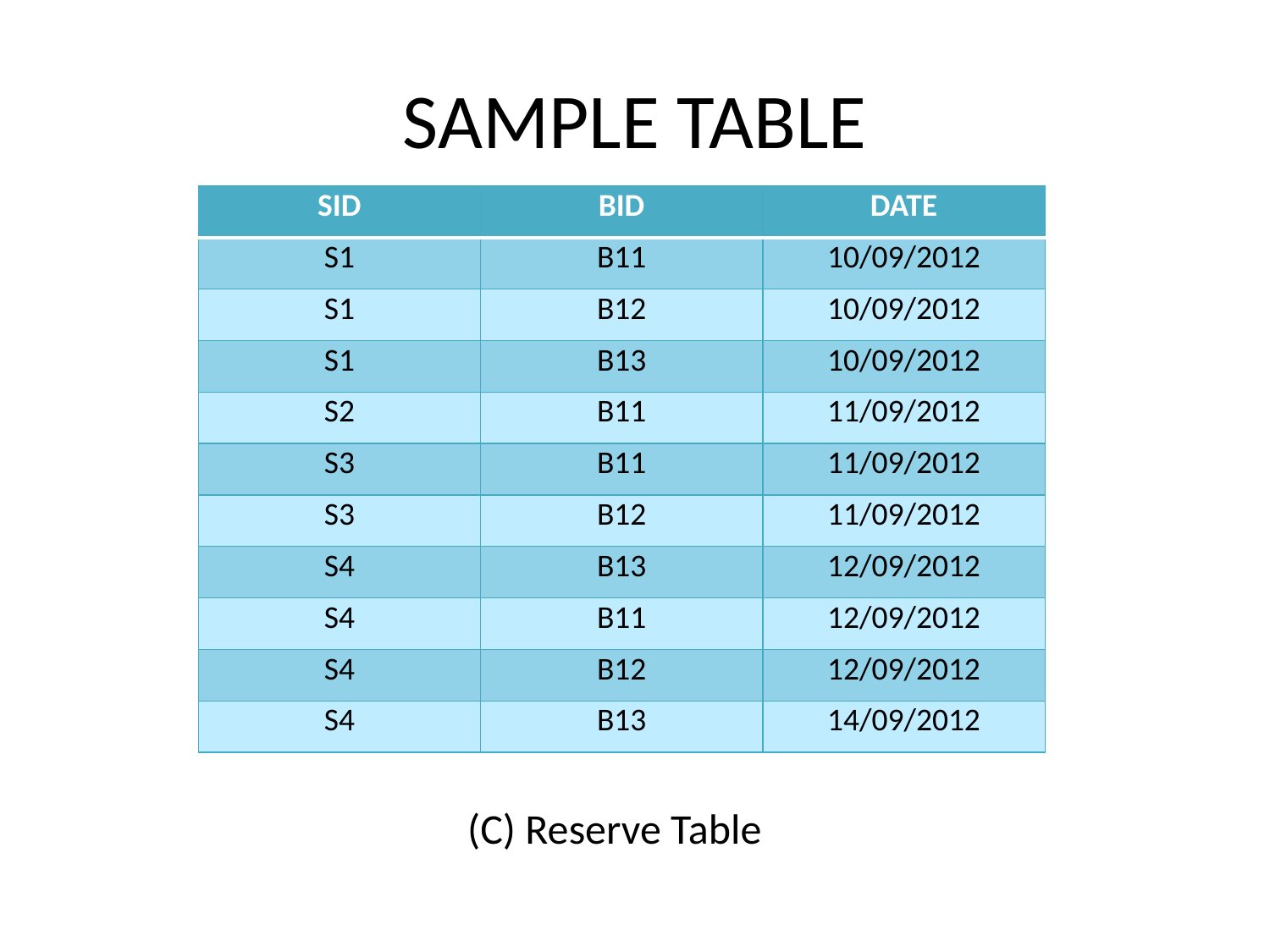

# SAMPLE TABLE
| SID | BID | DATE |
| --- | --- | --- |
| S1 | B11 | 10/09/2012 |
| S1 | B12 | 10/09/2012 |
| S1 | B13 | 10/09/2012 |
| S2 | B11 | 11/09/2012 |
| S3 | B11 | 11/09/2012 |
| S3 | B12 | 11/09/2012 |
| S4 | B13 | 12/09/2012 |
| S4 | B11 | 12/09/2012 |
| S4 | B12 | 12/09/2012 |
| S4 | B13 | 14/09/2012 |
(C) Reserve Table